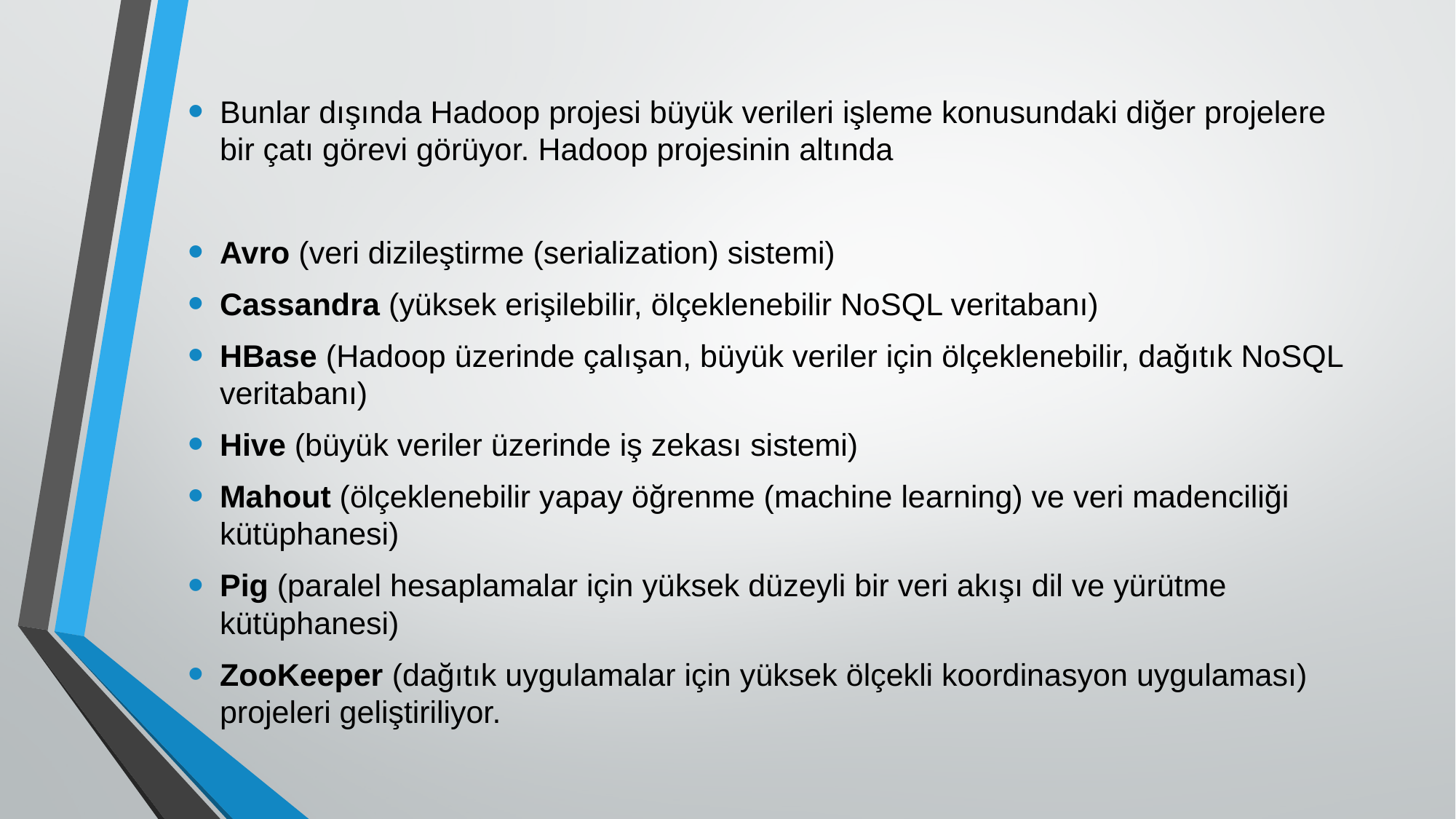

Bunlar dışında Hadoop projesi büyük verileri işleme konusundaki diğer projelere bir çatı görevi görüyor. Hadoop projesinin altında

Avro (veri dizileştirme (serialization) sistemi)
Cassandra (yüksek erişilebilir, ölçeklenebilir NoSQL veritabanı)
HBase (Hadoop üzerinde çalışan, büyük veriler için ölçeklenebilir, dağıtık NoSQL veritabanı)
Hive (büyük veriler üzerinde iş zekası sistemi)
Mahout (ölçeklenebilir yapay öğrenme (machine learning) ve veri madenciliği kütüphanesi)
Pig (paralel hesaplamalar için yüksek düzeyli bir veri akışı dil ve yürütme kütüphanesi)
ZooKeeper (dağıtık uygulamalar için yüksek ölçekli koordinasyon uygulaması) projeleri geliştiriliyor.